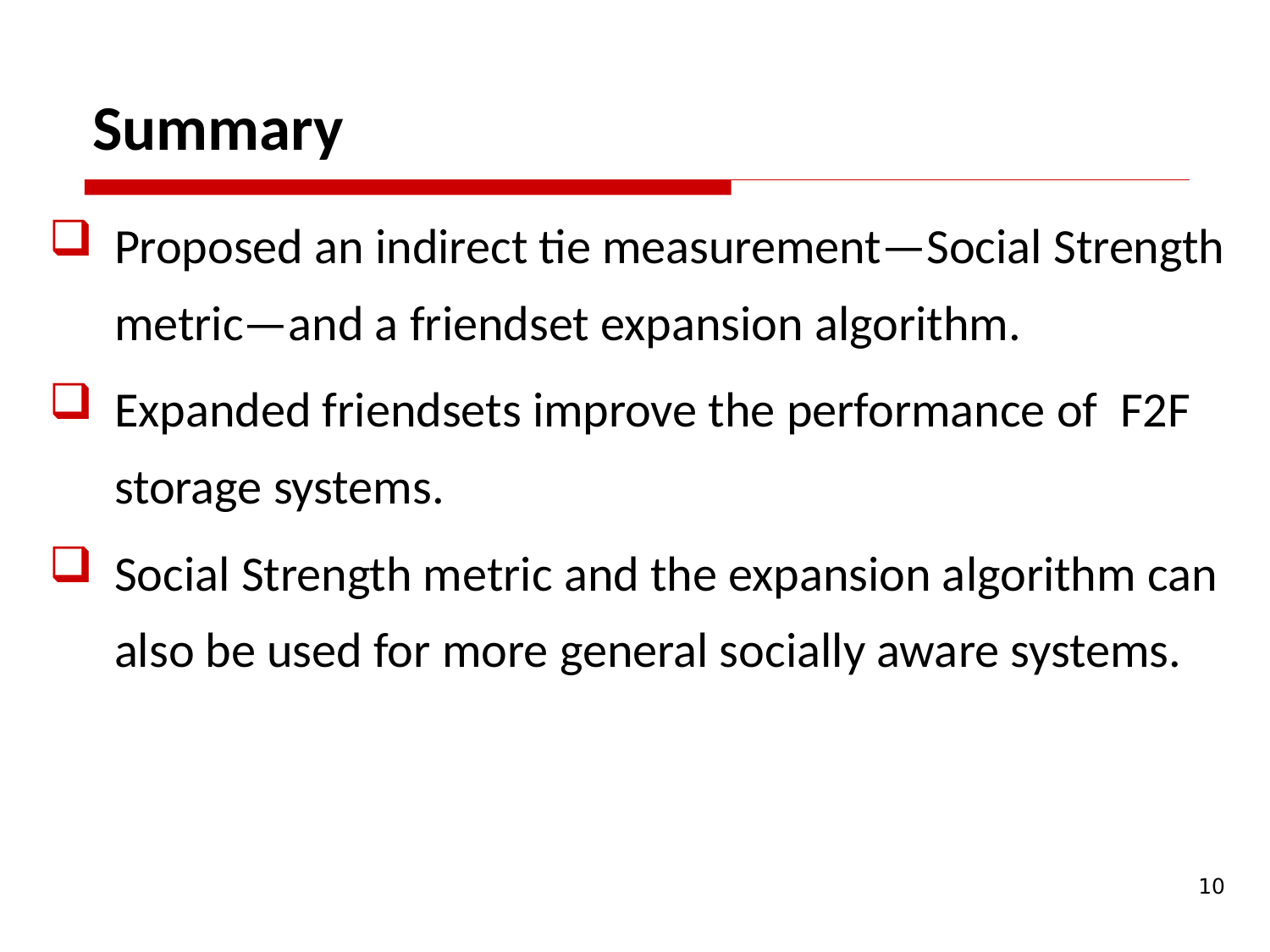

# Summary
Proposed an indirect tie measurement—Social Strength metric—and a friendset expansion algorithm.
Expanded friendsets improve the performance of  F2F storage systems.
Social Strength metric and the expansion algorithm can also be used for more general socially aware systems.

10